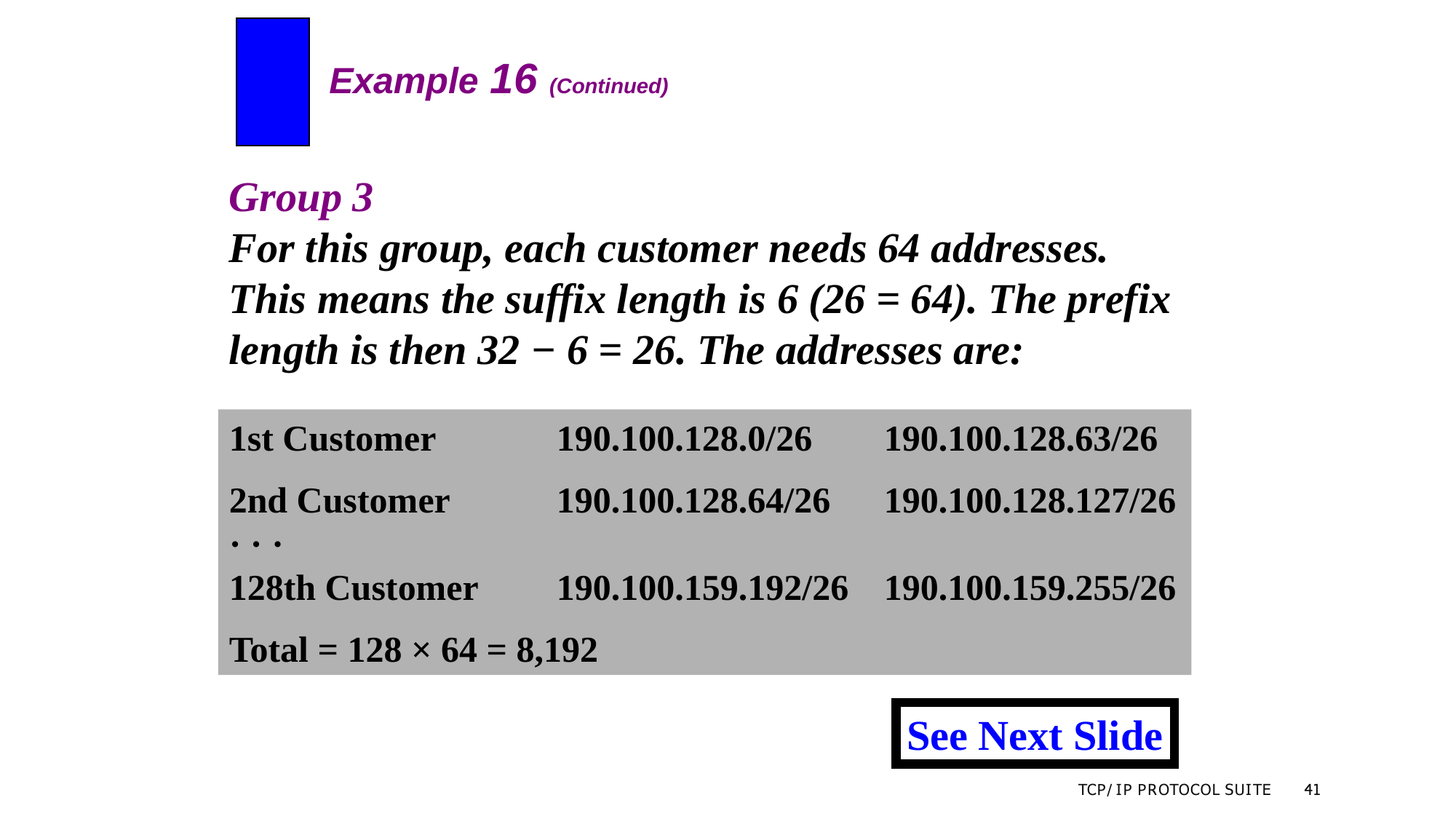

Example 16 (Continued)
Group 3
For this group, each customer needs 64 addresses. This means the suffix length is 6 (26 = 64). The prefix length is then 32 − 6 = 26. The addresses are:
1st Customer 		190.100.128.0/26 	190.100.128.63/26
2nd Customer 	190.100.128.64/26 	190.100.128.127/26
· · ·
128th Customer 	190.100.159.192/26 	190.100.159.255/26
Total = 128 × 64 = 8,192
See Next Slide
TCP/IP Protocol Suite
41